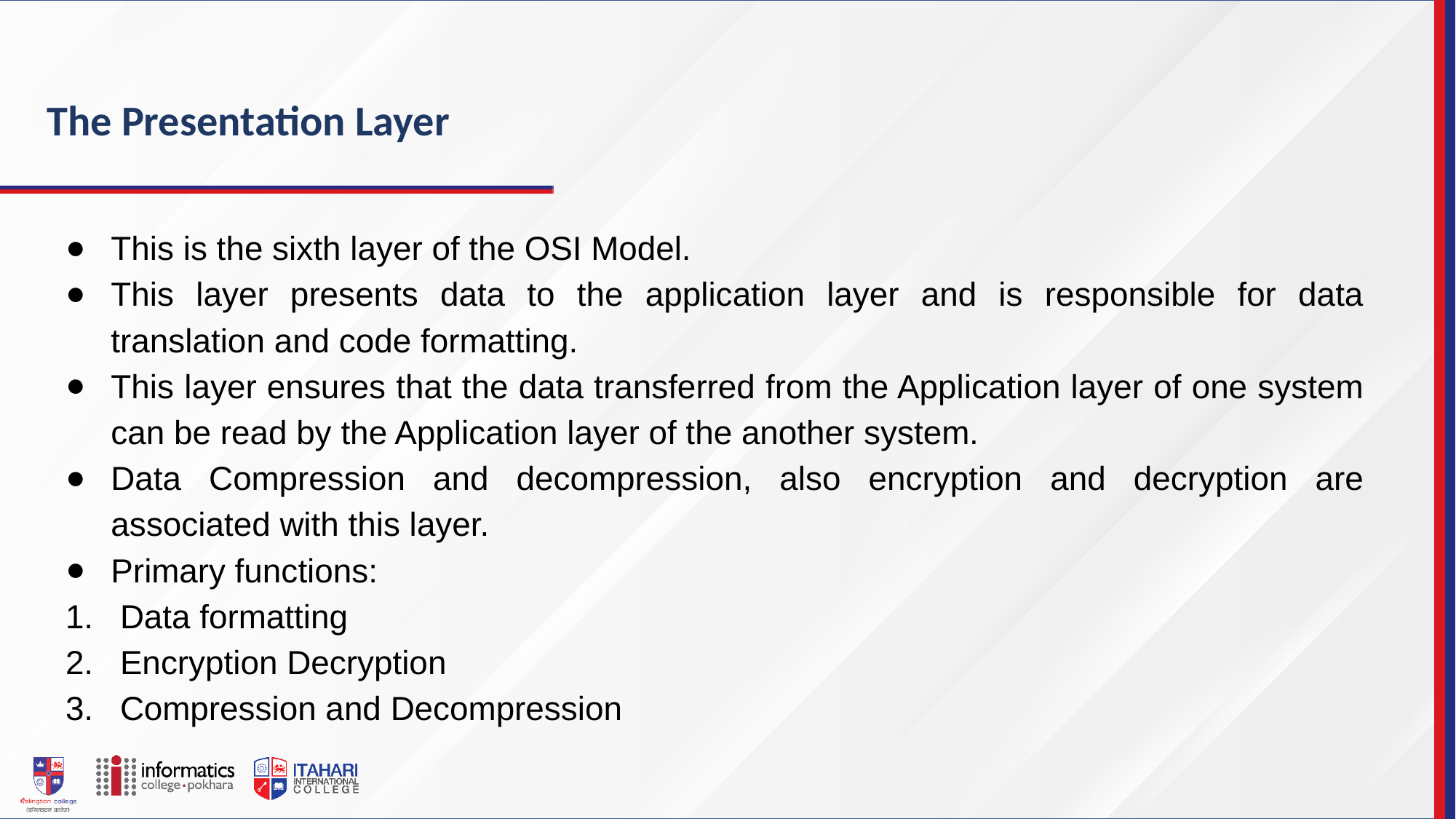

The Presentation Layer
This is the sixth layer of the OSI Model.
This layer presents data to the application layer and is responsible for data translation and code formatting.
This layer ensures that the data transferred from the Application layer of one system can be read by the Application layer of the another system.
Data Compression and decompression, also encryption and decryption are associated with this layer.
Primary functions:
Data formatting
Encryption Decryption
Compression and Decompression